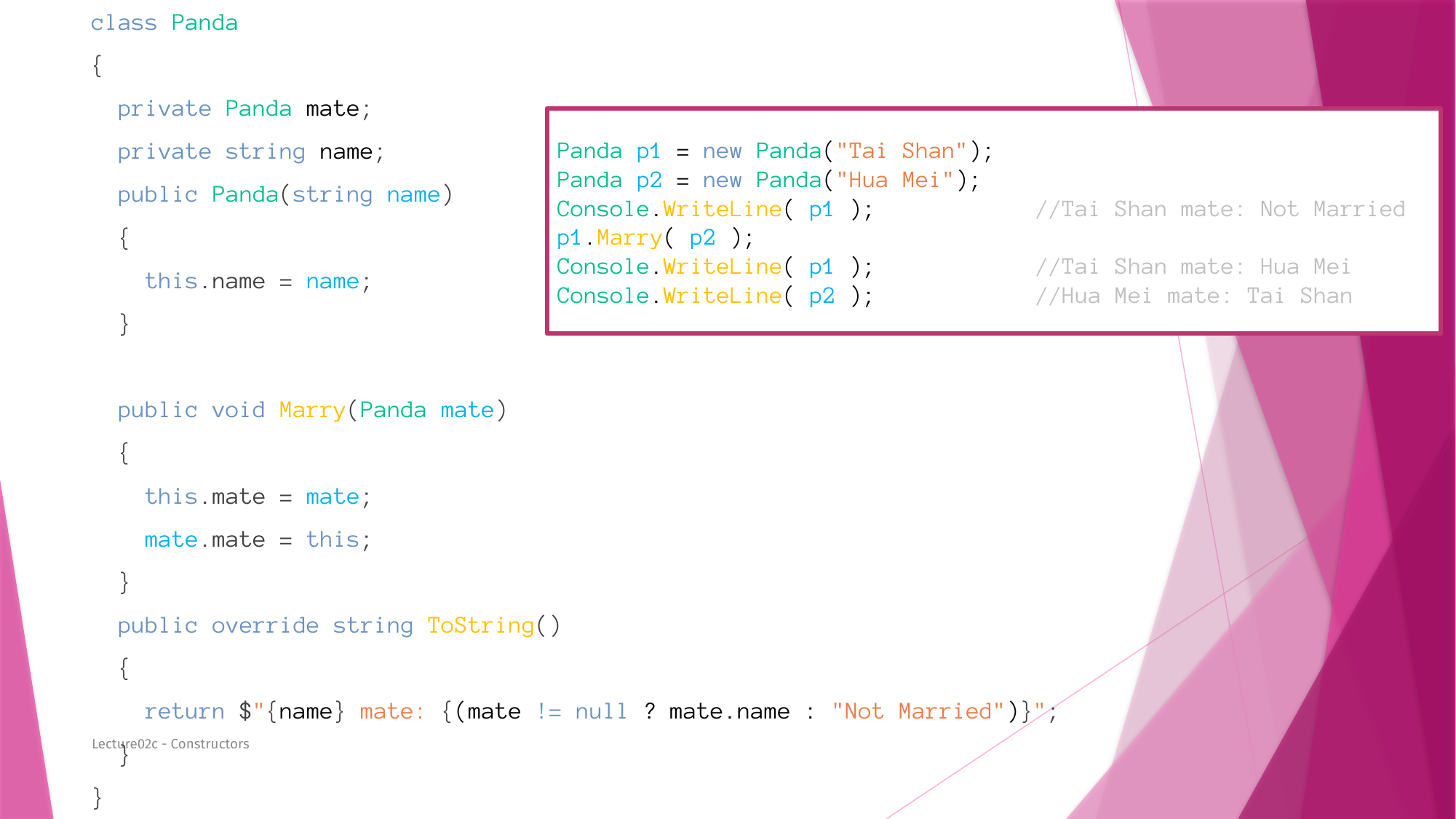

class Panda
{
  private Panda mate;
  private string name;
  public Panda(string name)
  {
    this.name = name;
  }

  public void Marry(Panda mate)
  {
    this.mate = mate;
    mate.mate = this;
  }
  public override string ToString()
  {
    return $"{name} mate: {(mate != null ? mate.name : "Not Married")}";
  }
}

Panda p1 = new Panda("Tai Shan");
Panda p2 = new Panda("Hua Mei");
Console.WriteLine( p1 );            //Tai Shan mate: Not Married
p1.Marry( p2 );
Console.WriteLine( p1 );            //Tai Shan mate: Hua Mei
Console.WriteLine( p2 );            //Hua Mei mate: Tai Shan
Lecture02c - Constructors